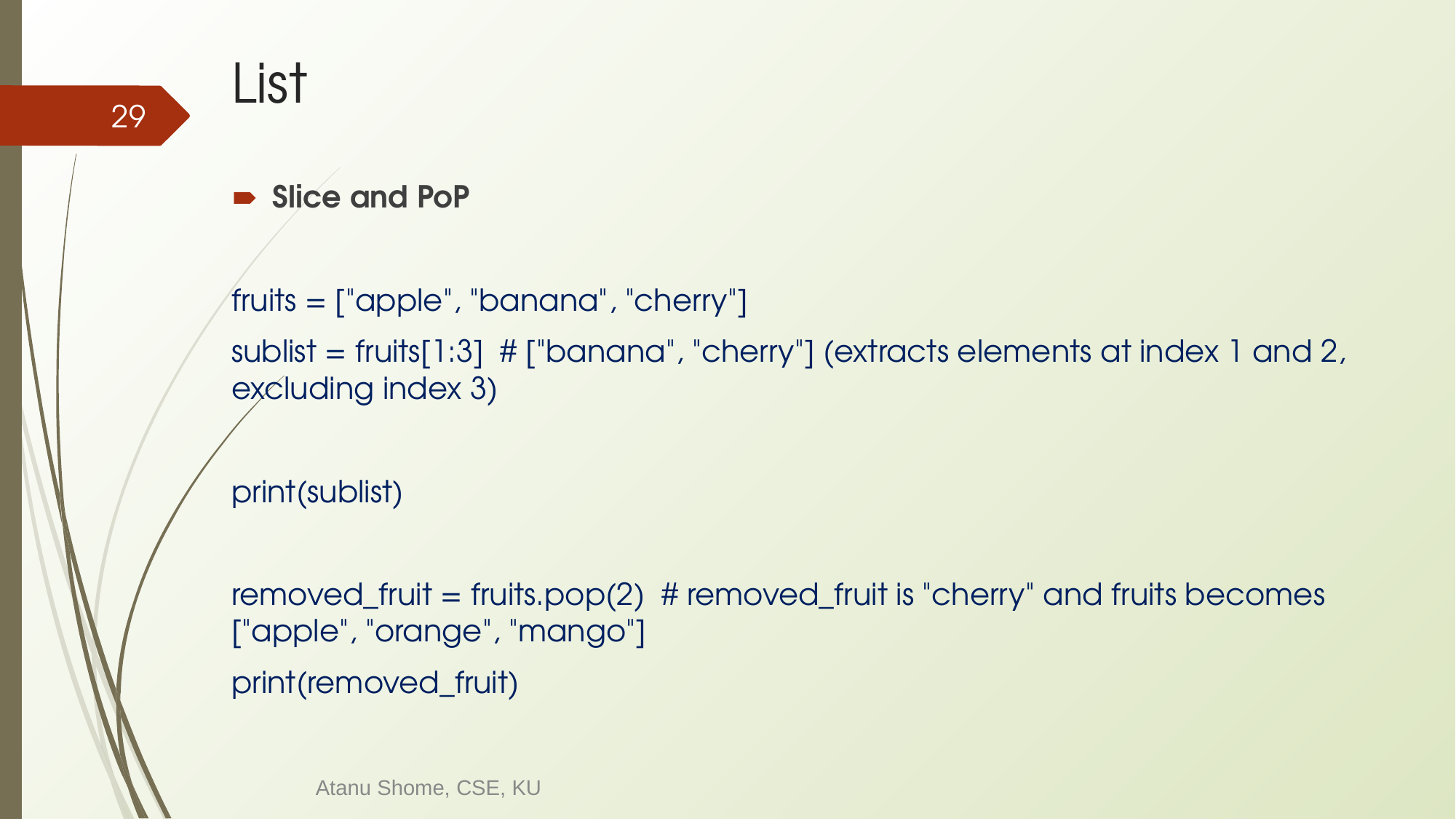

# List
29
Slice and PoP

fruits = ["apple", "banana", "cherry"]
sublist = fruits[1:3]  # ["banana", "cherry"] (extracts elements at index 1 and 2, excluding index 3)

print(sublist)

removed_fruit = fruits.pop(2)  # removed_fruit is "cherry" and fruits becomes ["apple", "orange", "mango"]
print(removed_fruit)
Atanu Shome, CSE, KU